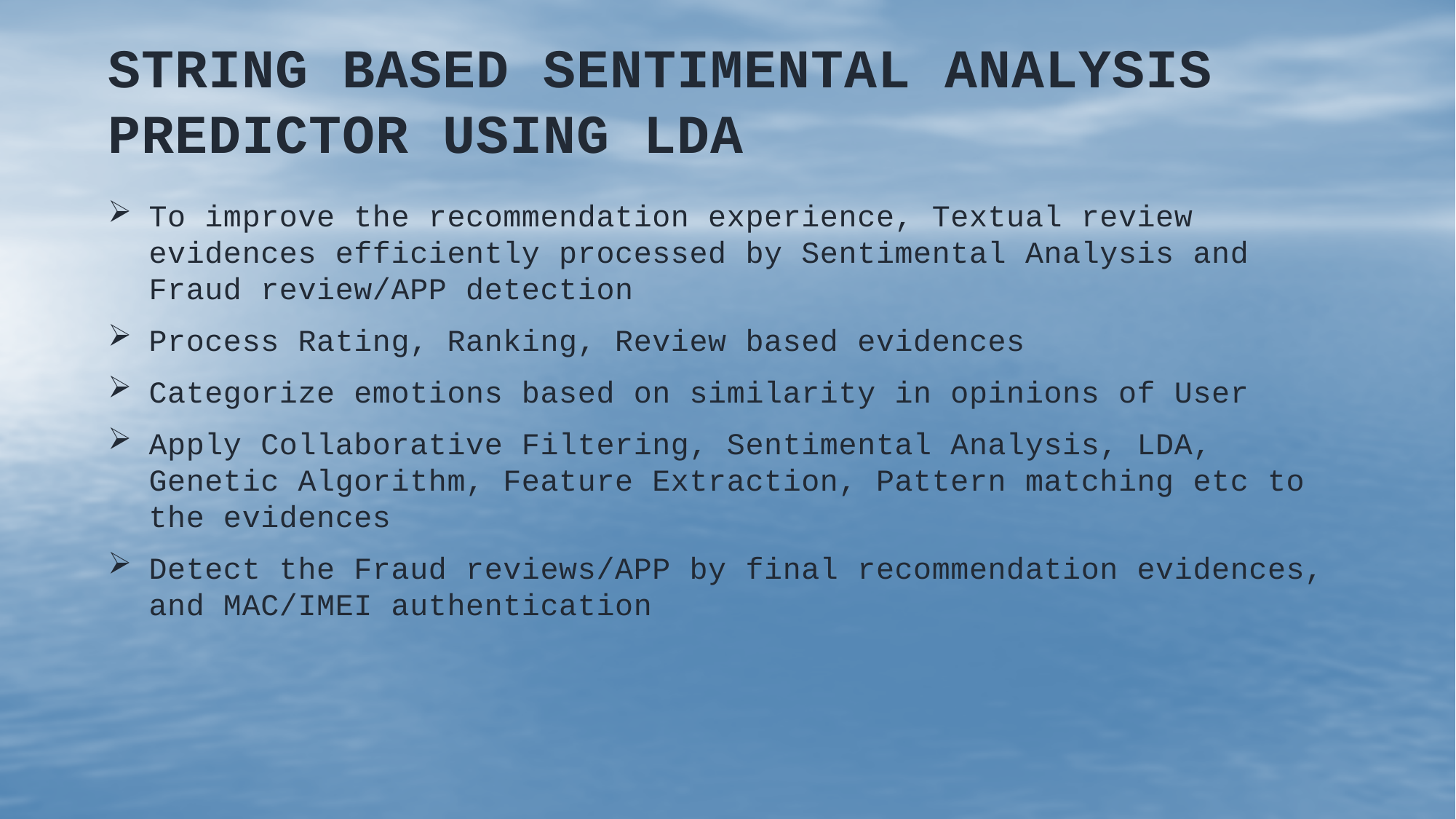

# String Based Sentimental Analysis Predictor using LDA
To improve the recommendation experience, Textual review evidences efficiently processed by Sentimental Analysis and Fraud review/APP detection
Process Rating, Ranking, Review based evidences
Categorize emotions based on similarity in opinions of User
Apply Collaborative Filtering, Sentimental Analysis, LDA, Genetic Algorithm, Feature Extraction, Pattern matching etc to the evidences
Detect the Fraud reviews/APP by final recommendation evidences, and MAC/IMEI authentication